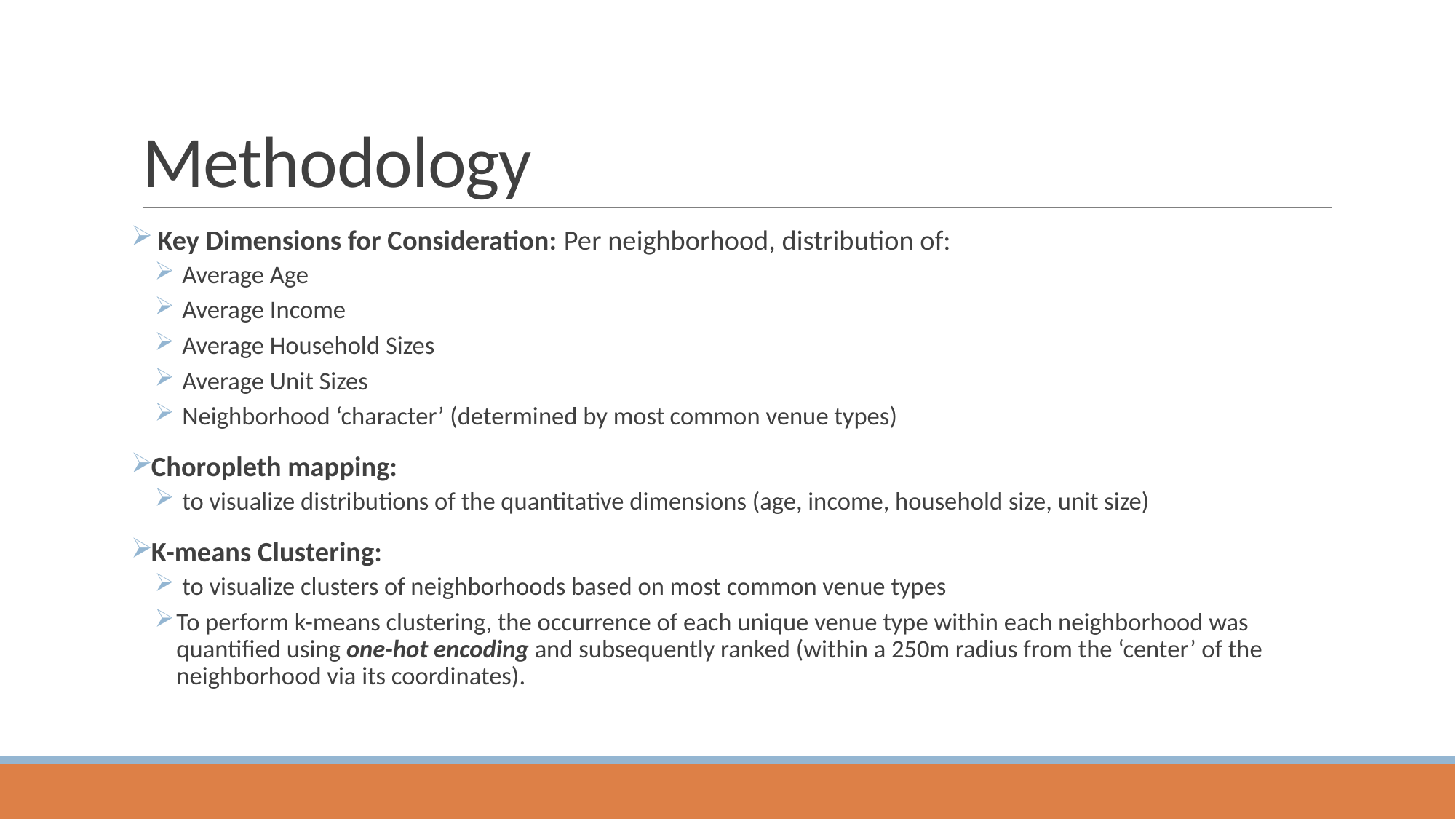

# Methodology
 Key Dimensions for Consideration: Per neighborhood, distribution of:
 Average Age
 Average Income
 Average Household Sizes
 Average Unit Sizes
 Neighborhood ‘character’ (determined by most common venue types)
Choropleth mapping:
 to visualize distributions of the quantitative dimensions (age, income, household size, unit size)
K-means Clustering:
 to visualize clusters of neighborhoods based on most common venue types
To perform k-means clustering, the occurrence of each unique venue type within each neighborhood was quantified using one-hot encoding and subsequently ranked (within a 250m radius from the ‘center’ of the neighborhood via its coordinates).